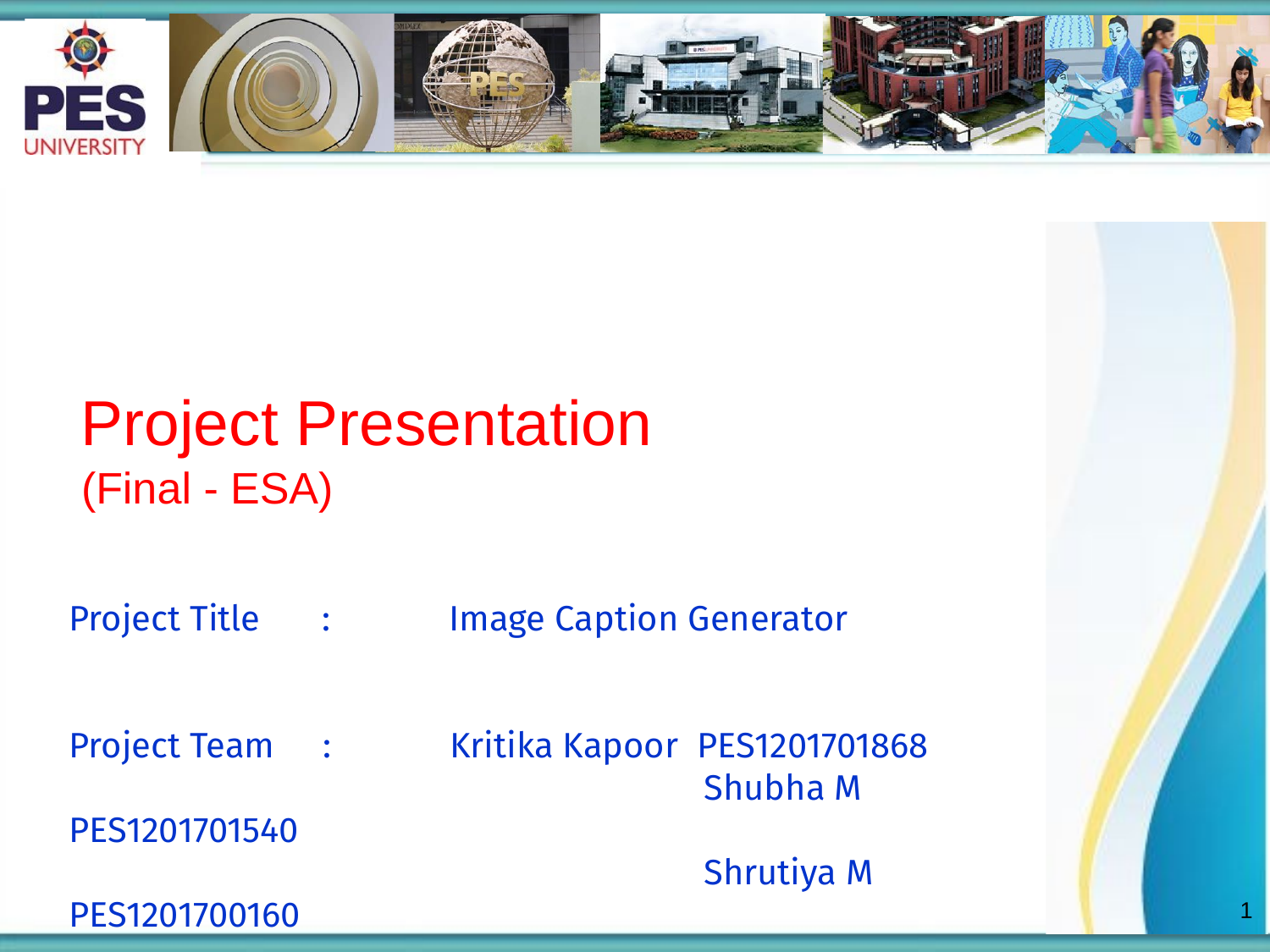

# Project Presentation
 (Final - ESA)
Project Title
:	Image Caption Generator

Project Team	:	Kritika Kapoor  PES1201701868
					Shubha M         PES1201701540
					Shrutiya M        PES1201700160

1